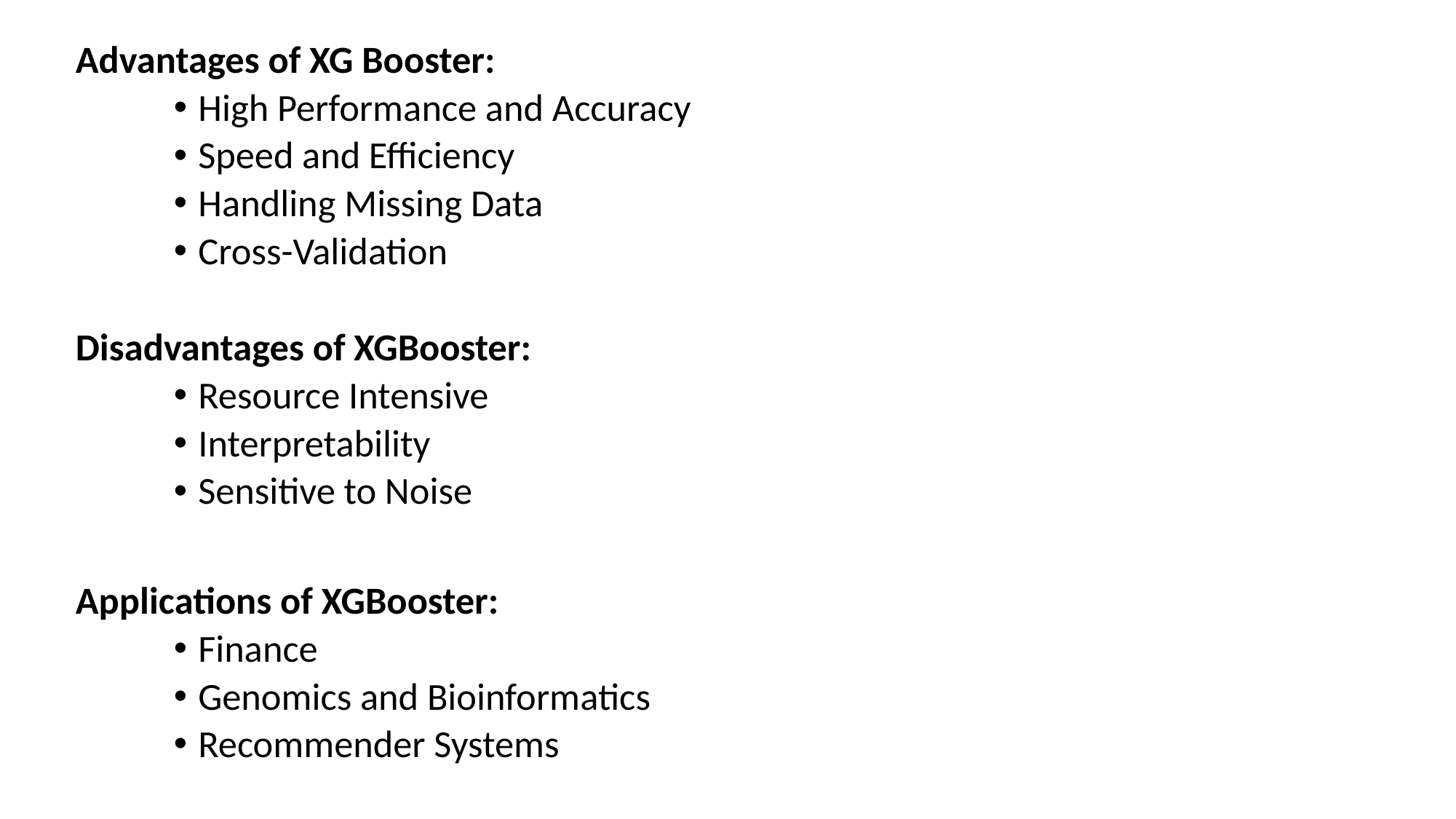

Advantages of XG Booster:
High Performance and Accuracy
Speed and Efficiency
Handling Missing Data
Cross-Validation
Disadvantages of XGBooster:
Resource Intensive
Interpretability
Sensitive to Noise

Applications of XGBooster:
Finance
Genomics and Bioinformatics
Recommender Systems